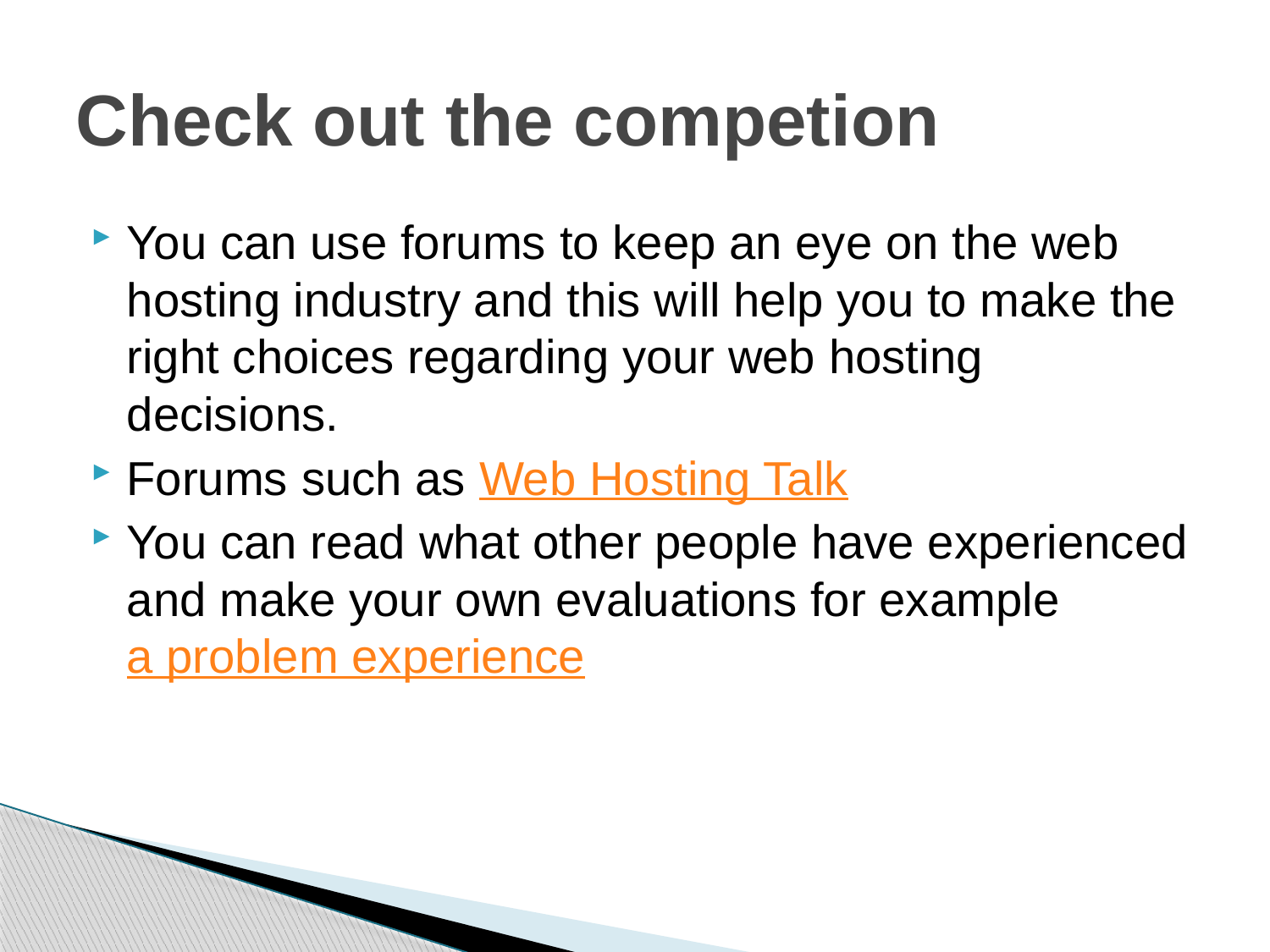

# Check out the competion
You can use forums to keep an eye on the web hosting industry and this will help you to make the right choices regarding your web hosting decisions.
Forums such as Web Hosting Talk
You can read what other people have experienced and make your own evaluations for example a problem experience